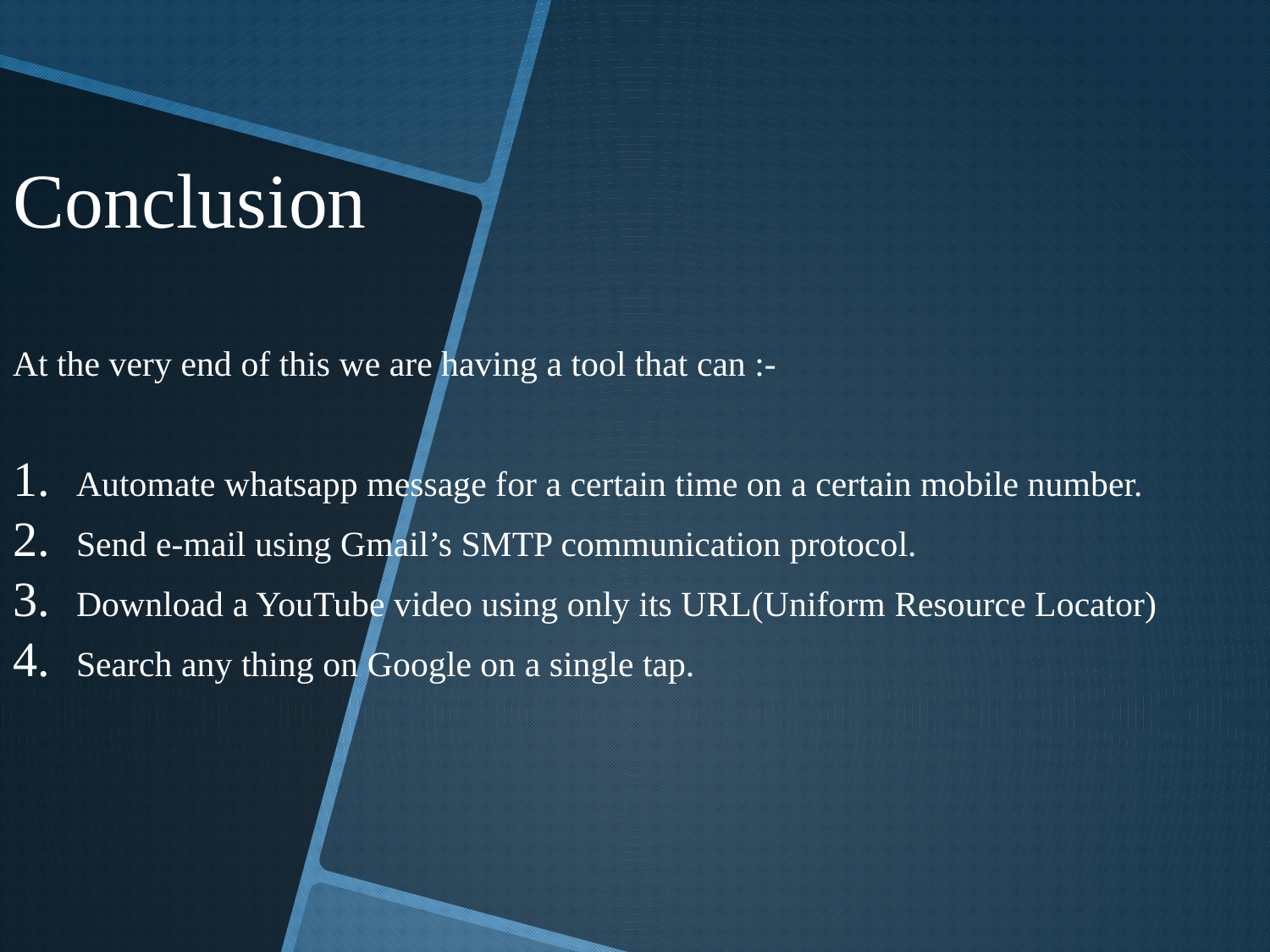

# Conclusion
At the very end of this we are having a tool that can :-

Automate whatsapp message for a certain time on a certain mobile number.
Send e-mail using Gmail’s SMTP communication protocol.
Download a YouTube video using only its URL(Uniform Resource Locator)
Search any thing on Google on a single tap.